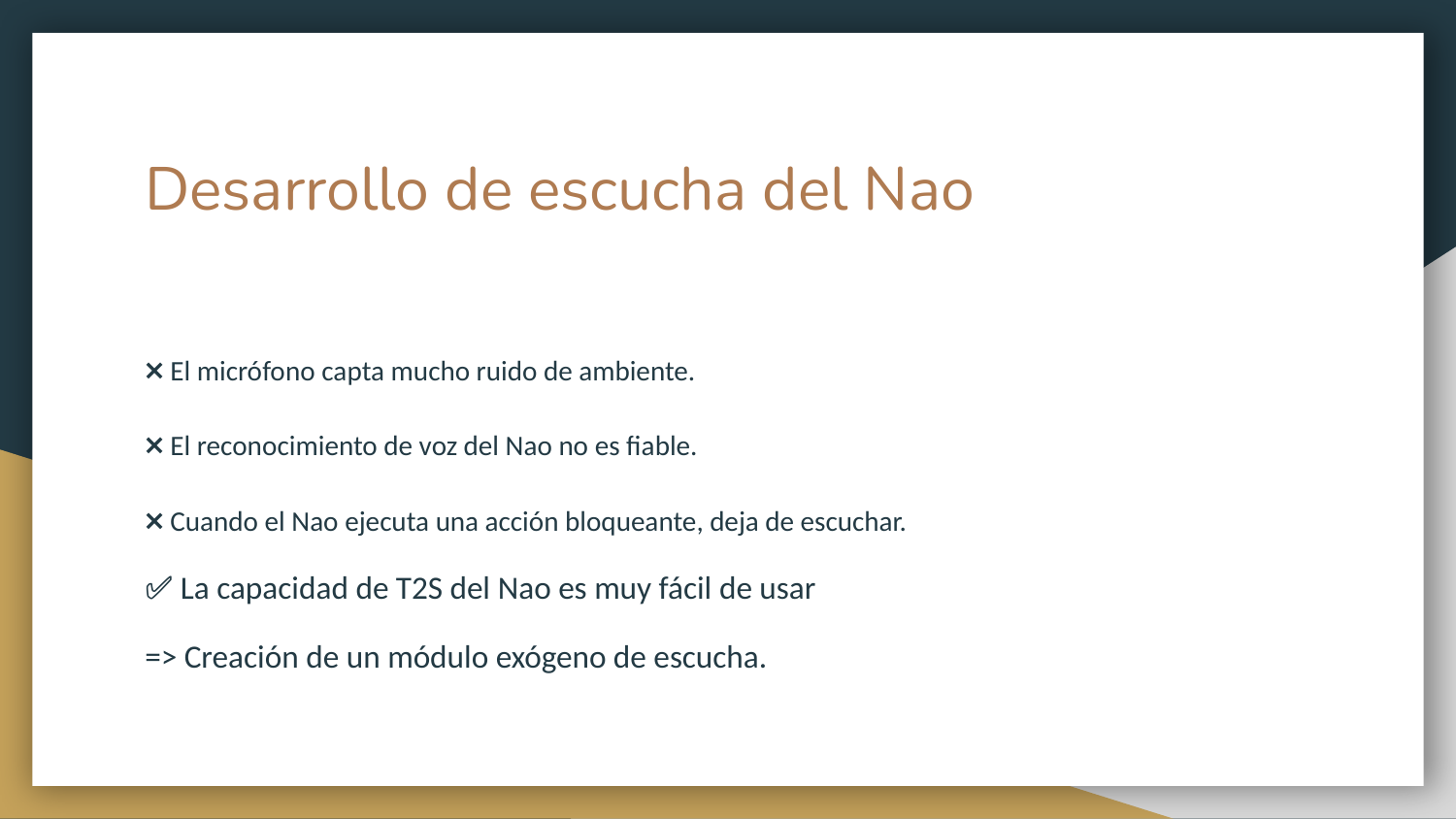

# Desarrollo de escucha del Nao
❌ El micrófono capta mucho ruido de ambiente.
❌ El reconocimiento de voz del Nao no es fiable.
❌ Cuando el Nao ejecuta una acción bloqueante, deja de escuchar.
✅ La capacidad de T2S del Nao es muy fácil de usar
=> Creación de un módulo exógeno de escucha.